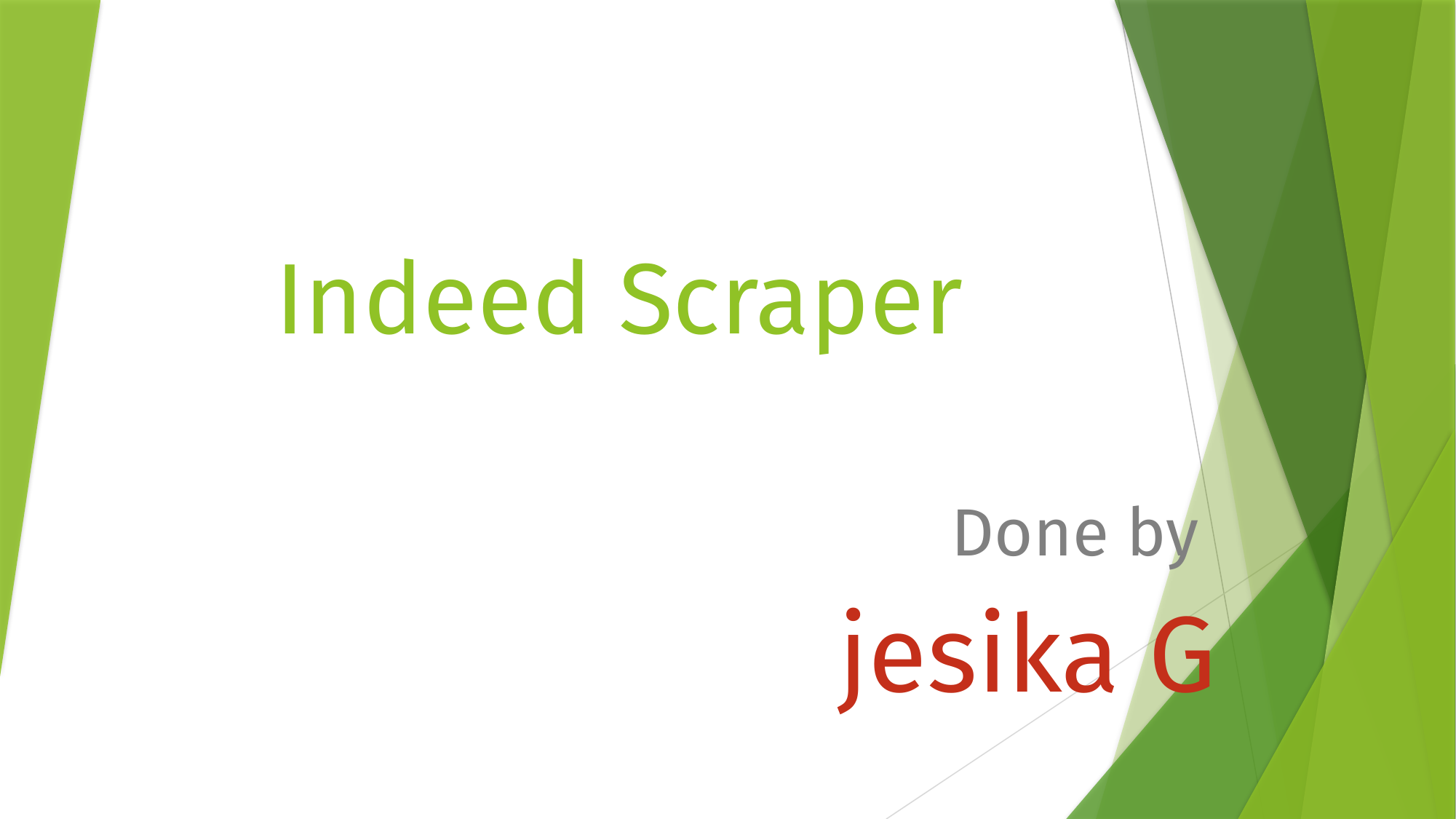

# Indeed Scraper
Done by
jesika G